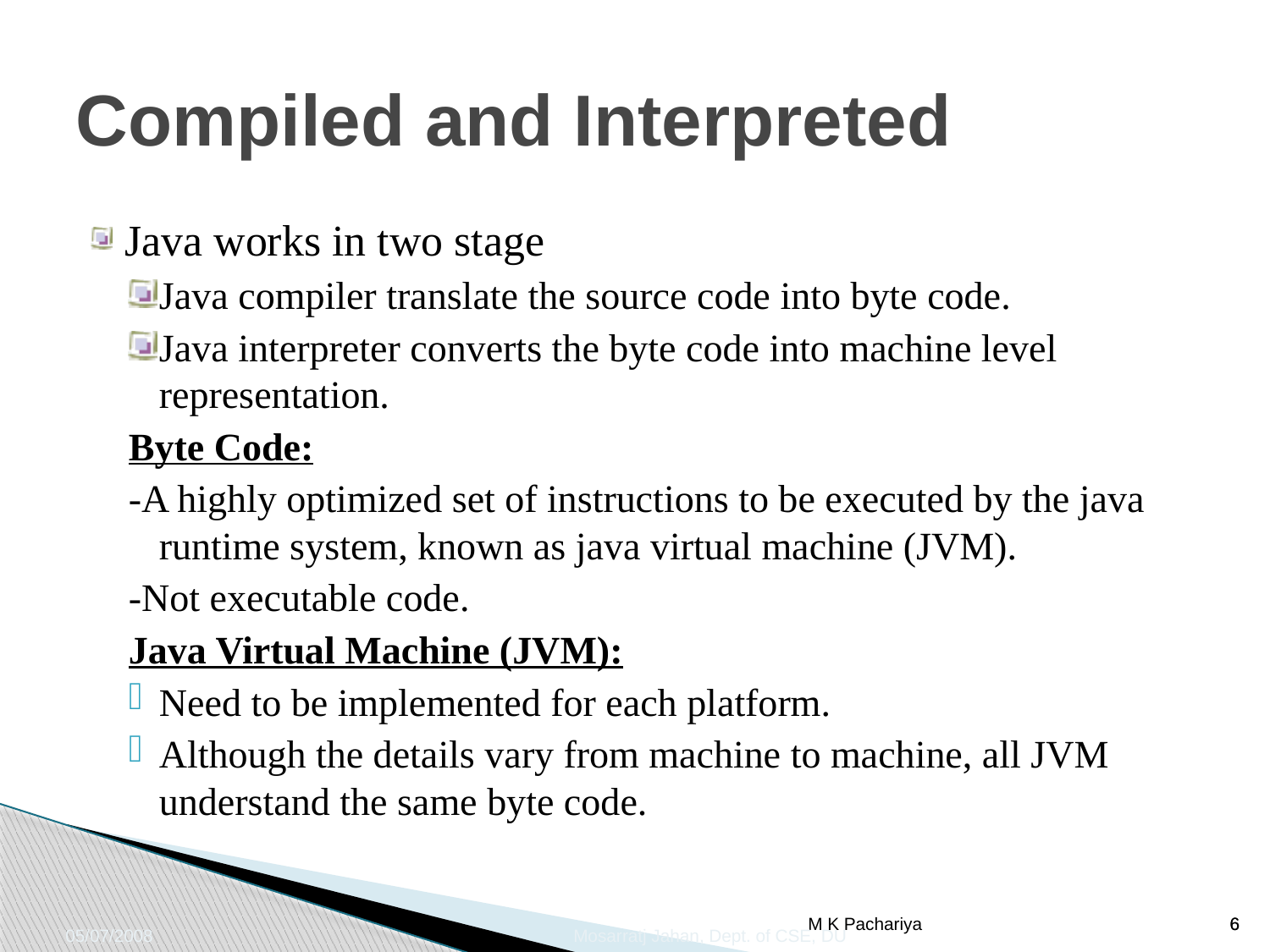

# Compiled and Interpreted
Java works in two stage
Java compiler translate the source code into byte code.
Java interpreter converts the byte code into machine level representation.
Byte Code:
-A highly optimized set of instructions to be executed by the java runtime system, known as java virtual machine (JVM).
-Not executable code.
Java Virtual Machine (JVM):
Need to be implemented for each platform.
Although the details vary from machine to machine, all JVM understand the same byte code.

05/07/2008				Mosarratj Jahan, Dept. of CSE, DU
M K Pachariya

6
6